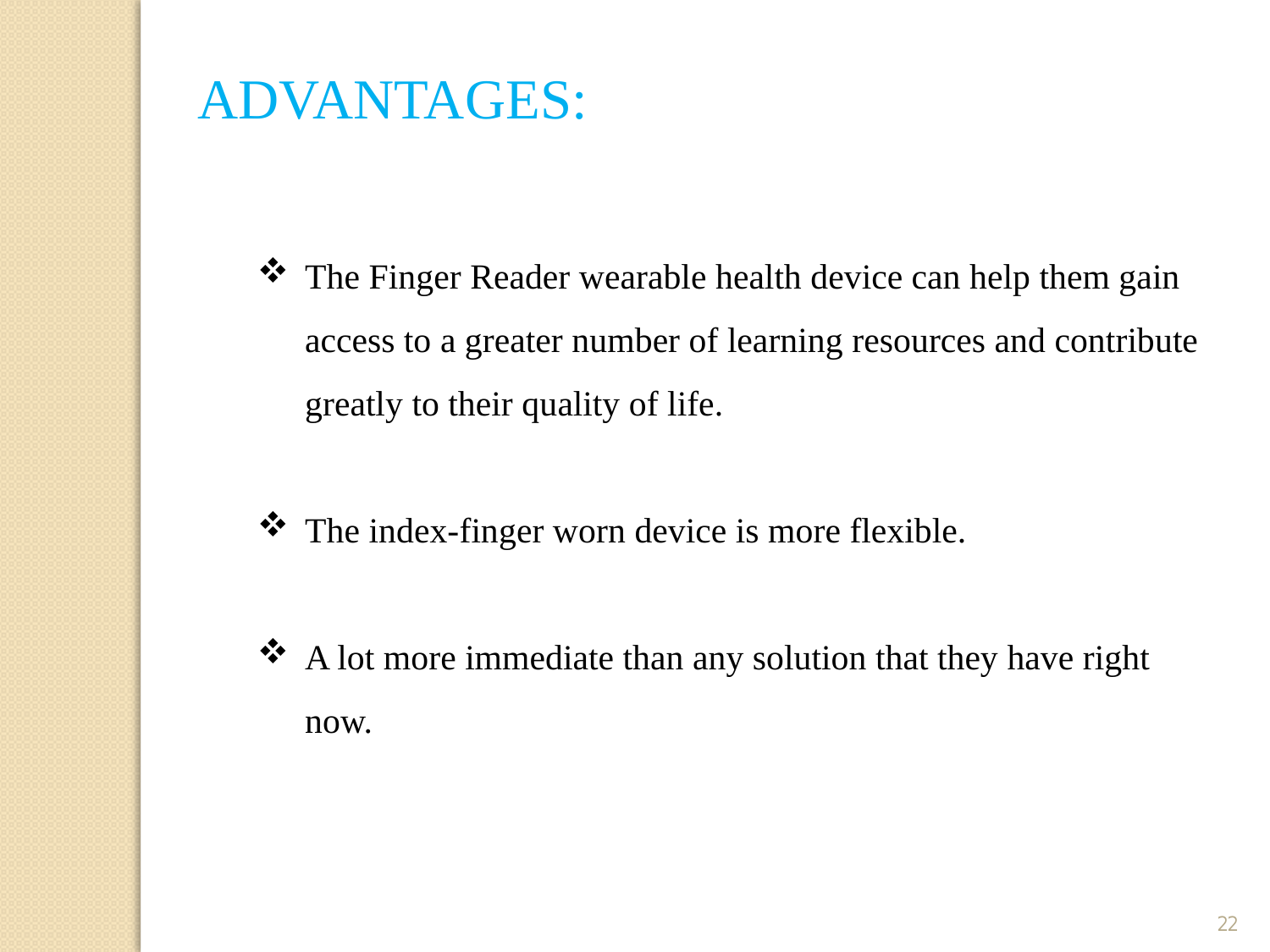

ADVANTAGES:

The Finger Reader wearable health device can help them gain access to a greater number of learning resources and contribute greatly to their quality of life.

The index-finger worn device is more flexible.

A lot more immediate than any solution that they have right now.
22